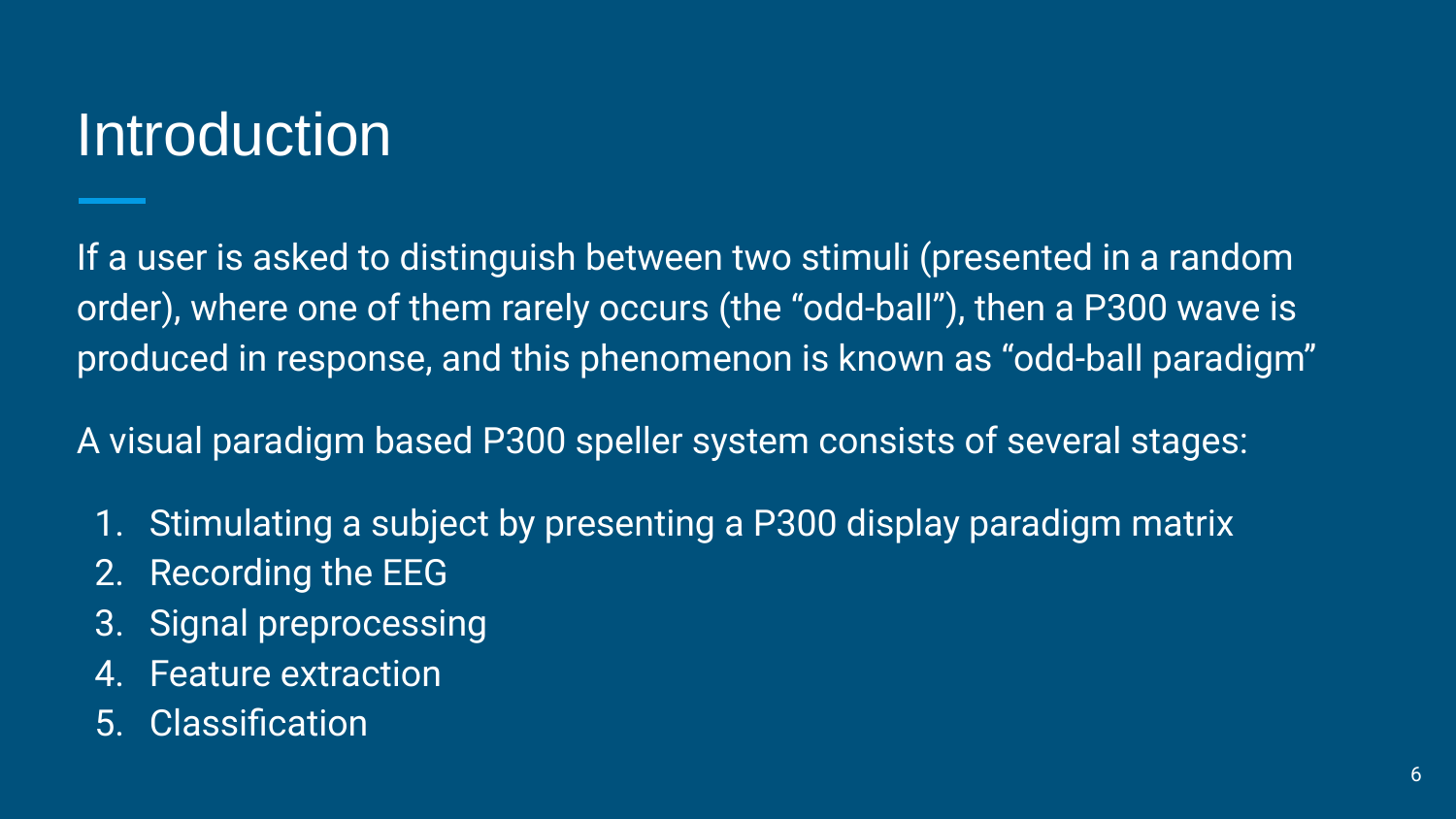

# Introduction
If a user is asked to distinguish between two stimuli (presented in a random order), where one of them rarely occurs (the “odd-ball”), then a P300 wave is produced in response, and this phenomenon is known as “odd-ball paradigm”
A visual paradigm based P300 speller system consists of several stages:
Stimulating a subject by presenting a P300 display paradigm matrix
Recording the EEG
Signal preprocessing
Feature extraction
Classification
6